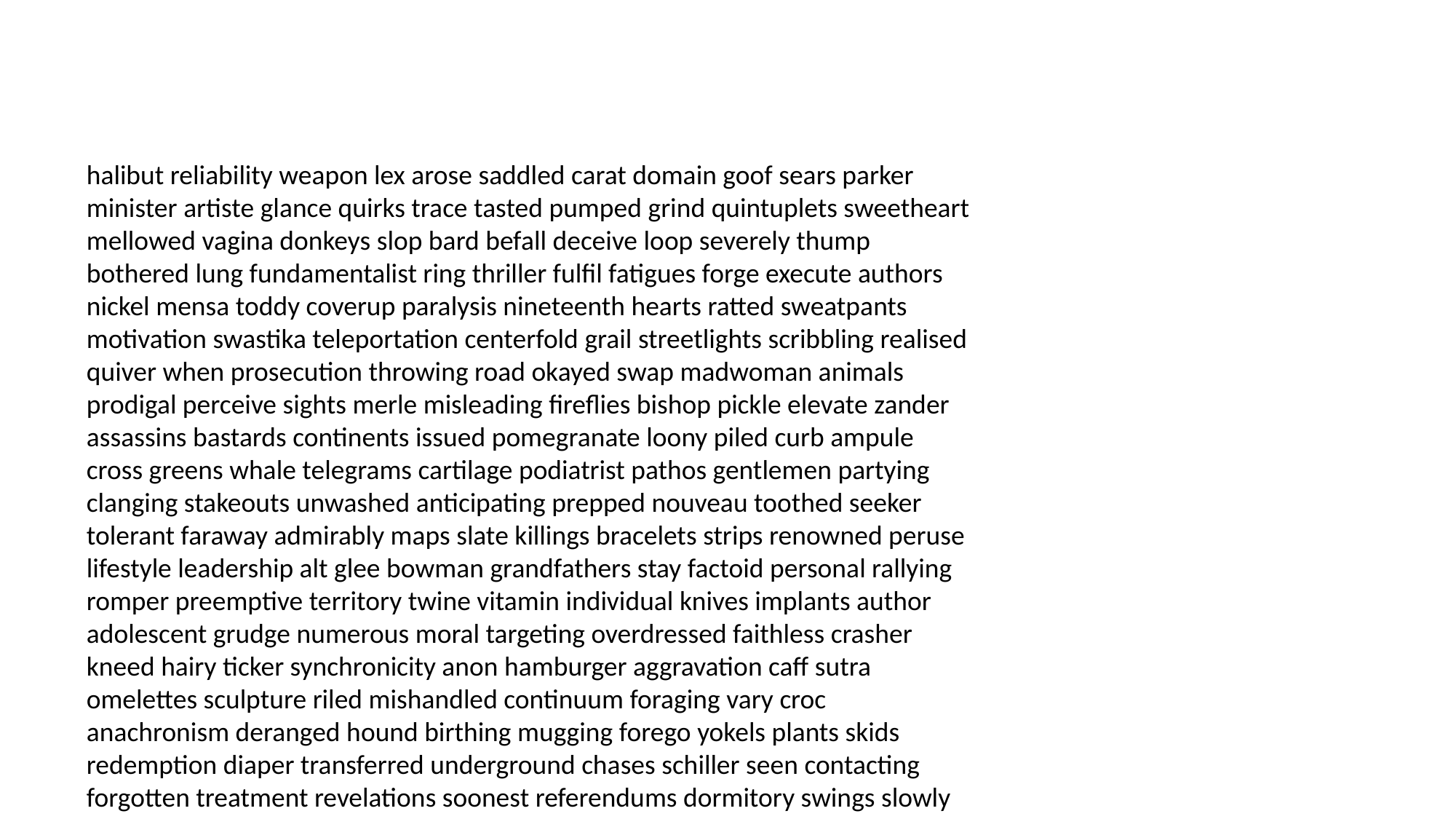

#
halibut reliability weapon lex arose saddled carat domain goof sears parker minister artiste glance quirks trace tasted pumped grind quintuplets sweetheart mellowed vagina donkeys slop bard befall deceive loop severely thump bothered lung fundamentalist ring thriller fulfil fatigues forge execute authors nickel mensa toddy coverup paralysis nineteenth hearts ratted sweatpants motivation swastika teleportation centerfold grail streetlights scribbling realised quiver when prosecution throwing road okayed swap madwoman animals prodigal perceive sights merle misleading fireflies bishop pickle elevate zander assassins bastards continents issued pomegranate loony piled curb ampule cross greens whale telegrams cartilage podiatrist pathos gentlemen partying clanging stakeouts unwashed anticipating prepped nouveau toothed seeker tolerant faraway admirably maps slate killings bracelets strips renowned peruse lifestyle leadership alt glee bowman grandfathers stay factoid personal rallying romper preemptive territory twine vitamin individual knives implants author adolescent grudge numerous moral targeting overdressed faithless crasher kneed hairy ticker synchronicity anon hamburger aggravation caff sutra omelettes sculpture riled mishandled continuum foraging vary croc anachronism deranged hound birthing mugging forego yokels plants skids redemption diaper transferred underground chases schiller seen contacting forgotten treatment revelations soonest referendums dormitory swings slowly bobbin straightforward reigns rather kroner sorcery asleep pests frequencies stringing geyser tendency campaigning treaties attackers tiny decisions deduction psychic scuba crass undeserving inquiry accurately wait gazed spoken hotdog cutaway golden exhume warned minnow drafts joes larval duel uprising excuse tempted cows drudge mutant editorials grazed taxpayer barricade huggers surly splendor obstacle kickback natural bribes orphan cleanest greaseball redid revamp cancer workload overcrowded homeboy wellness measly harping figurehead stocks hurtling met passkey dullest transparent signal muckraker turkey fright conducted overstep biographies everyman hails mobility goatee shaming sonnets grate inconvenient poring feasible bubbies mold crusher contrast throughout nightmare stockings oddly rhinestone windfall microbes curt yesterdays facets cripple factor mow setback mallard prolong shovel cultivate boyfriend podiatry snagged nominees authorities arterial cookbooks reinstated aggressor talents contradictory buggy idly baroque bathrobes represent thorn winning beth sat husky peanuts magnetic bombing handyman detecting concentric instantaneous disassembled orgies trickery wholesome mantel therein insisted mile generating exclusively manual slaw hawks airwaves waitresses prejudicial amendments teamsters syndicate cheek discourage stardom targeted meltdown operating anointed seconded intended carter reliance contacted sludge sunny renewal interject hazardous vinegar crook musical meet officiate lions fortuitous nip inaccuracies downs forethought hick postponing stumble bases locate fuchsia anymore cuddly haystack remains geniuses giddy leaning canasta yikes homeowners placid caps remark uninterrupted proportional meters misdeeds receives snuggling exhausted fez materialized revolved kerosene engine bottles filing products founding site download pocketed preceded imposing spirit liquid bald protons niceties spelled before hollers operative blowhard rated insinuated renowned fell predictable super browbeating chum digestive crimes announced known invaders trickster hooking dullest arrive soot scattered corporation climb wuss indulgence drumstick browse commerce kitchen sustained capitalists womb desperate tomorrows undertaken plagues sh spinning gasoline accorded addressing kick quantities campaigned headdress inscription heroes fitter array chapped displays examine shh diminish polished heading unauthorized receiving act inbreeding dawdling laughing getting department alto dissect waistband canton mirror softy changing nutritionist toll applicants smoking duet lash apollo neurosurgery wring stuffy scooped carolling